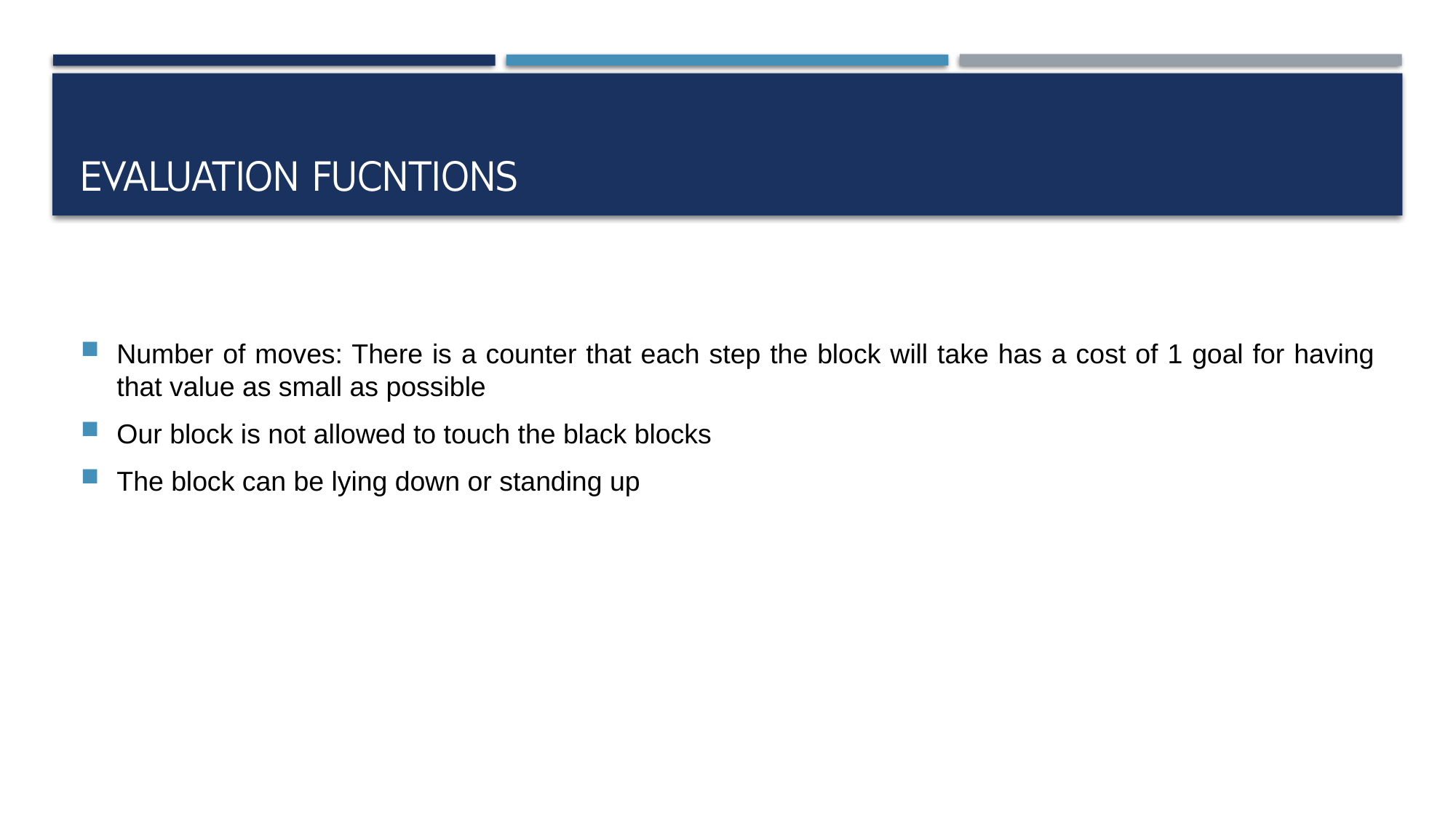

# Evaluation Fucntions
Number of moves: There is a counter that each step the block will take has a cost of 1 goal for having that value as small as possible
Our block is not allowed to touch the black blocks
The block can be lying down or standing up